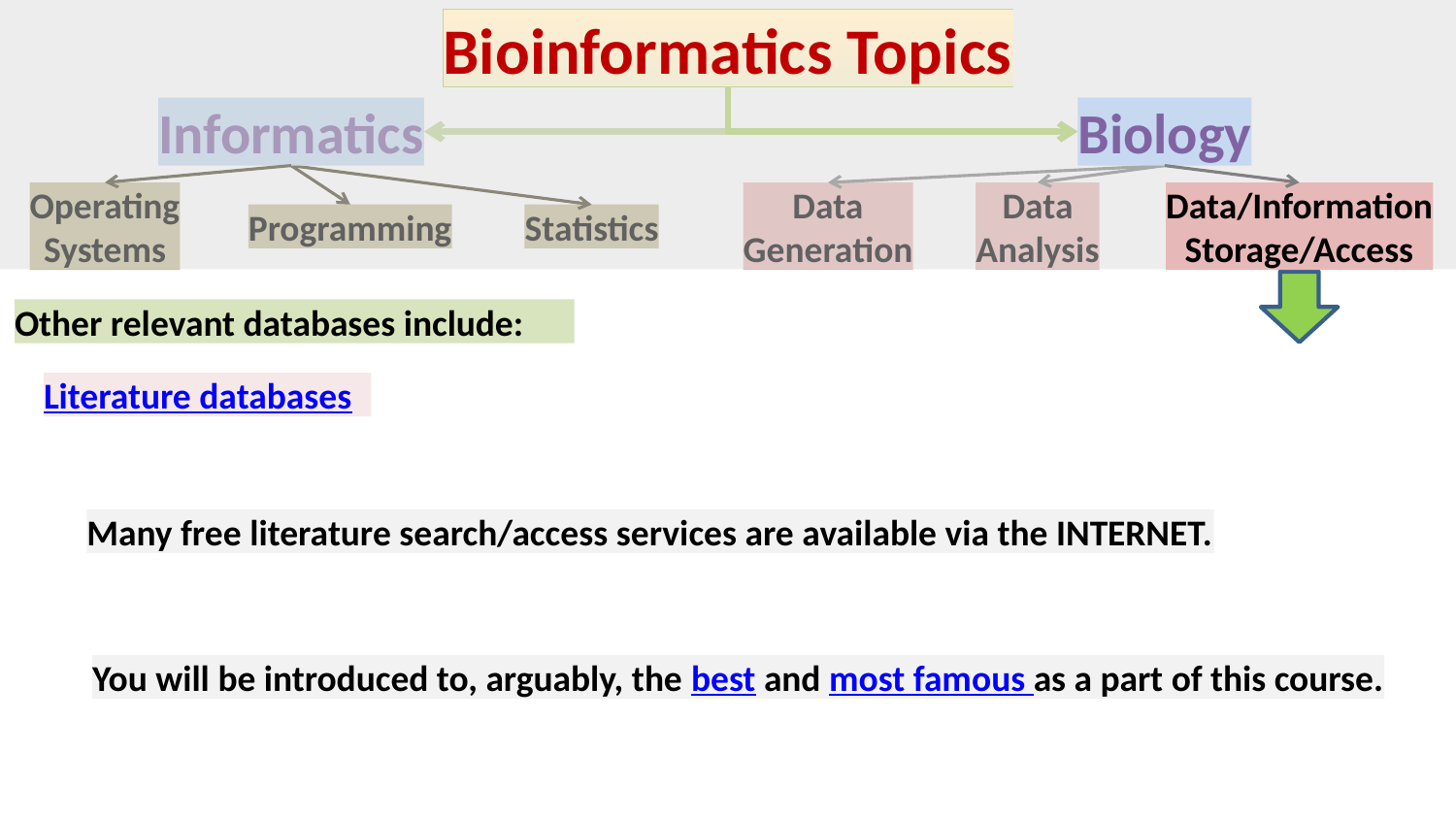

Bioinformatics Topics
Informatics
Biology
Operating
Systems
Data
Generation
Data
Analysis
Data/Information
Storage/Access
Programming
Statistics

Other relevant databases include:
Literature databases
Many free literature search/access services are available via the INTERNET.
You will be introduced to, arguably, the best and most famous as a part of this course.